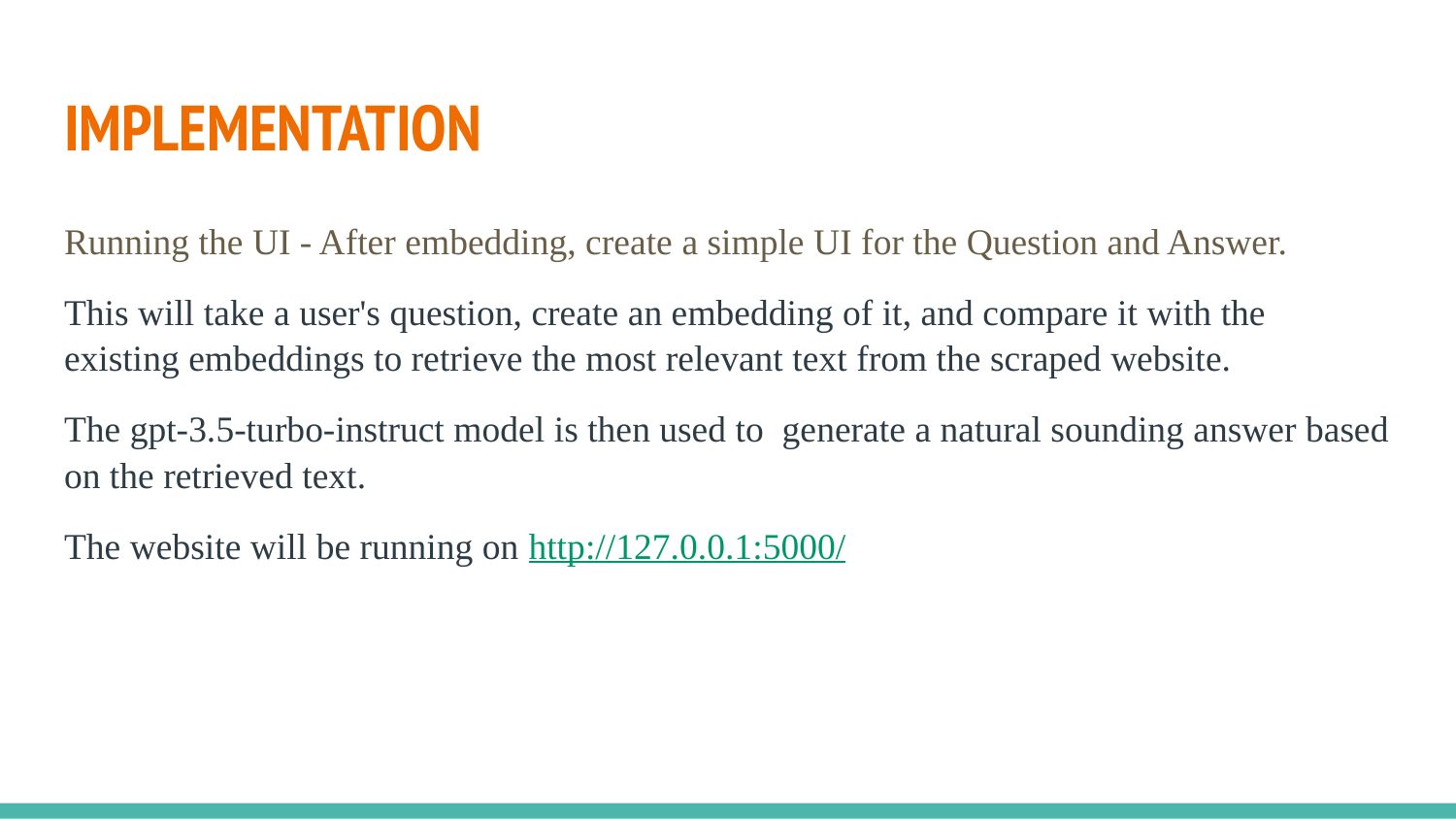

# IMPLEMENTATION
Running the UI - After embedding, create a simple UI for the Question and Answer.
This will take a user's question, create an embedding of it, and compare it with the existing embeddings to retrieve the most relevant text from the scraped website.
The gpt-3.5-turbo-instruct model is then used to  generate a natural sounding answer based on the retrieved text.
The website will be running on http://127.0.0.1:5000/